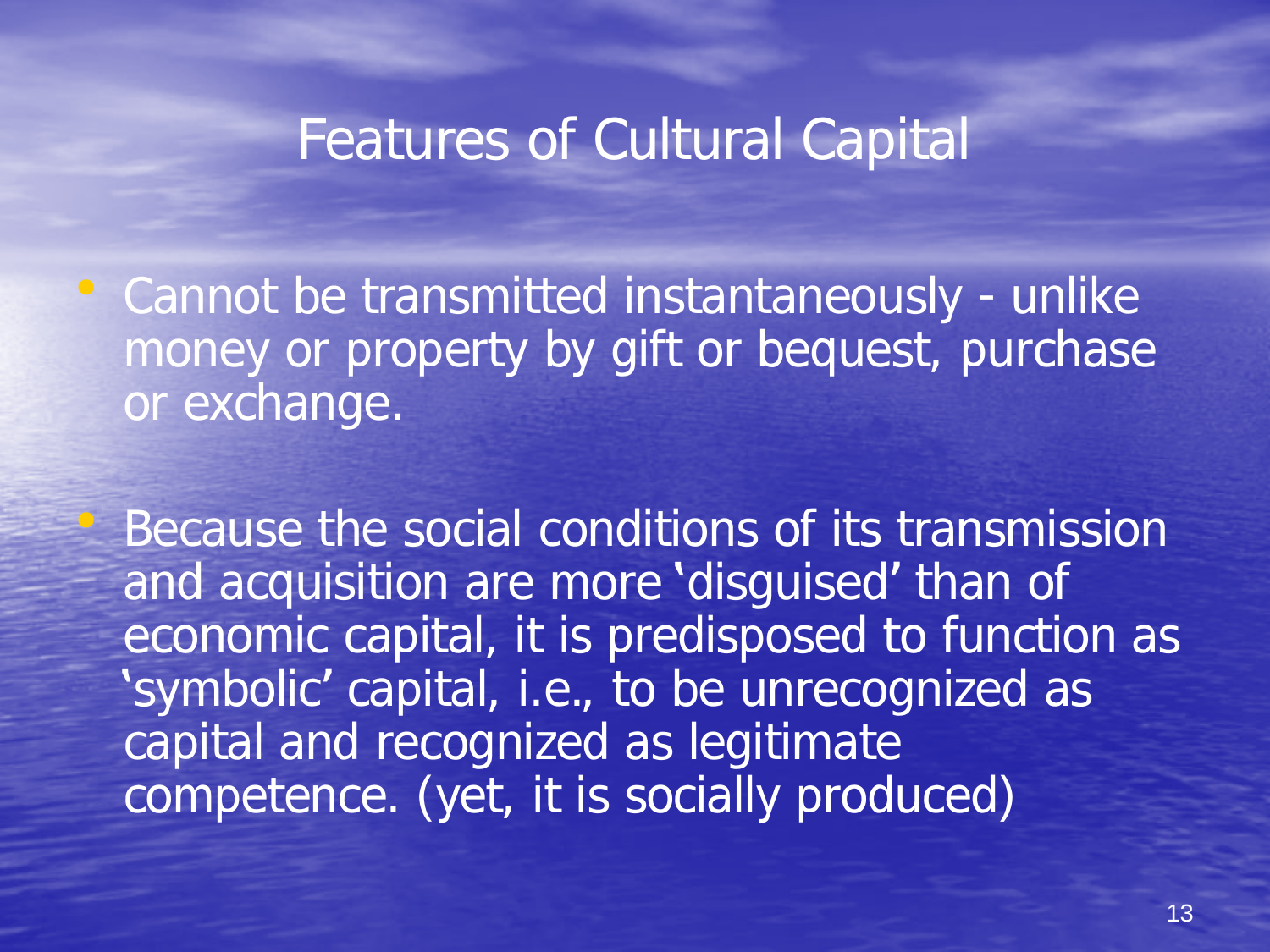

# Features of Cultural Capital
Cannot be transmitted instantaneously - unlike money or property by gift or bequest, purchase or exchange.

Because the social conditions of its transmission and acquisition are more ‘disguised’ than of economic capital, it is predisposed to function as ‘symbolic’ capital, i.e., to be unrecognized as capital and recognized as legitimate competence. (yet, it is socially produced)
13